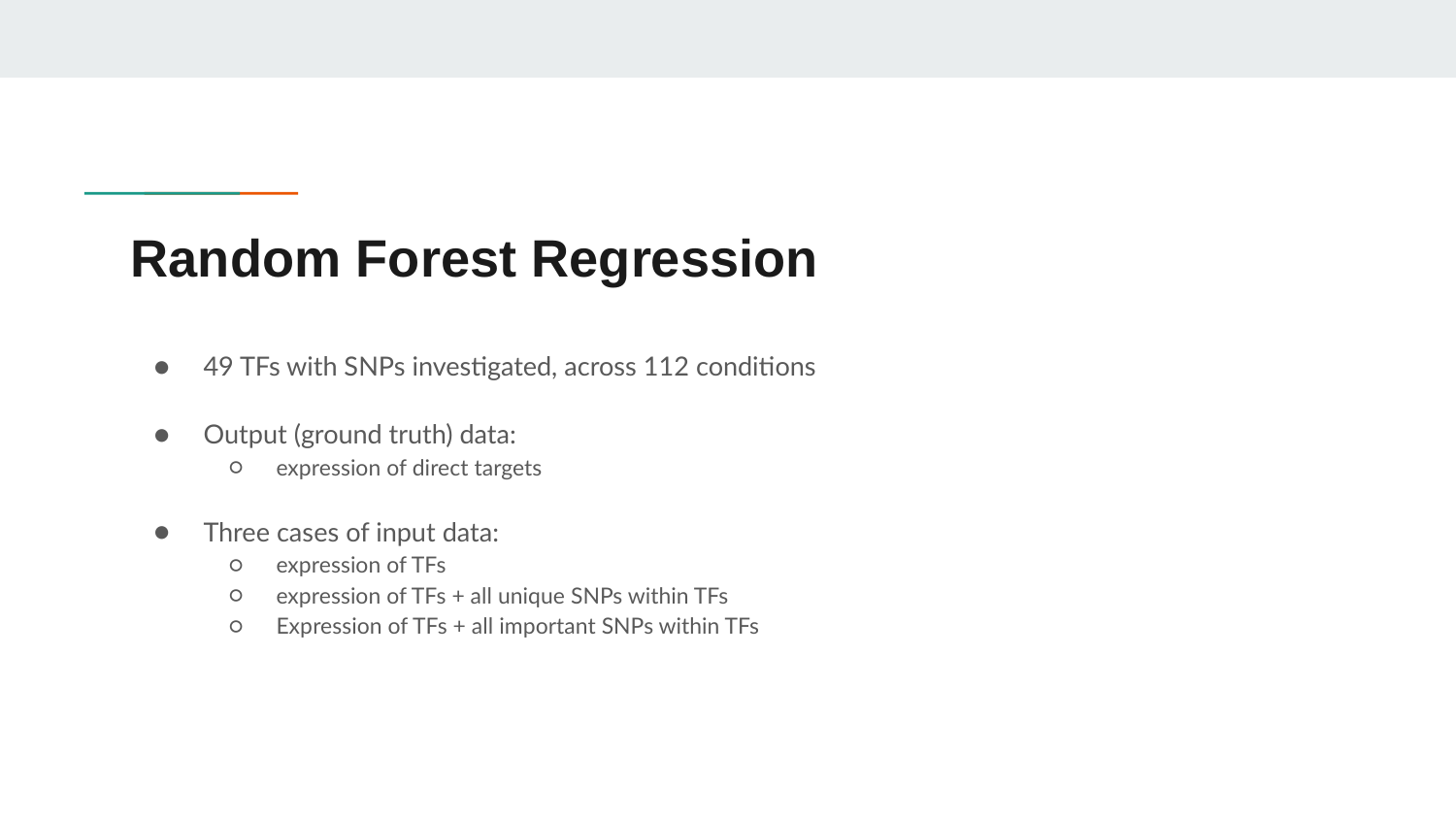

# Random Forest Regression
49 TFs with SNPs investigated, across 112 conditions
Output (ground truth) data:
expression of direct targets
Three cases of input data:
expression of TFs
expression of TFs + all unique SNPs within TFs
Expression of TFs + all important SNPs within TFs